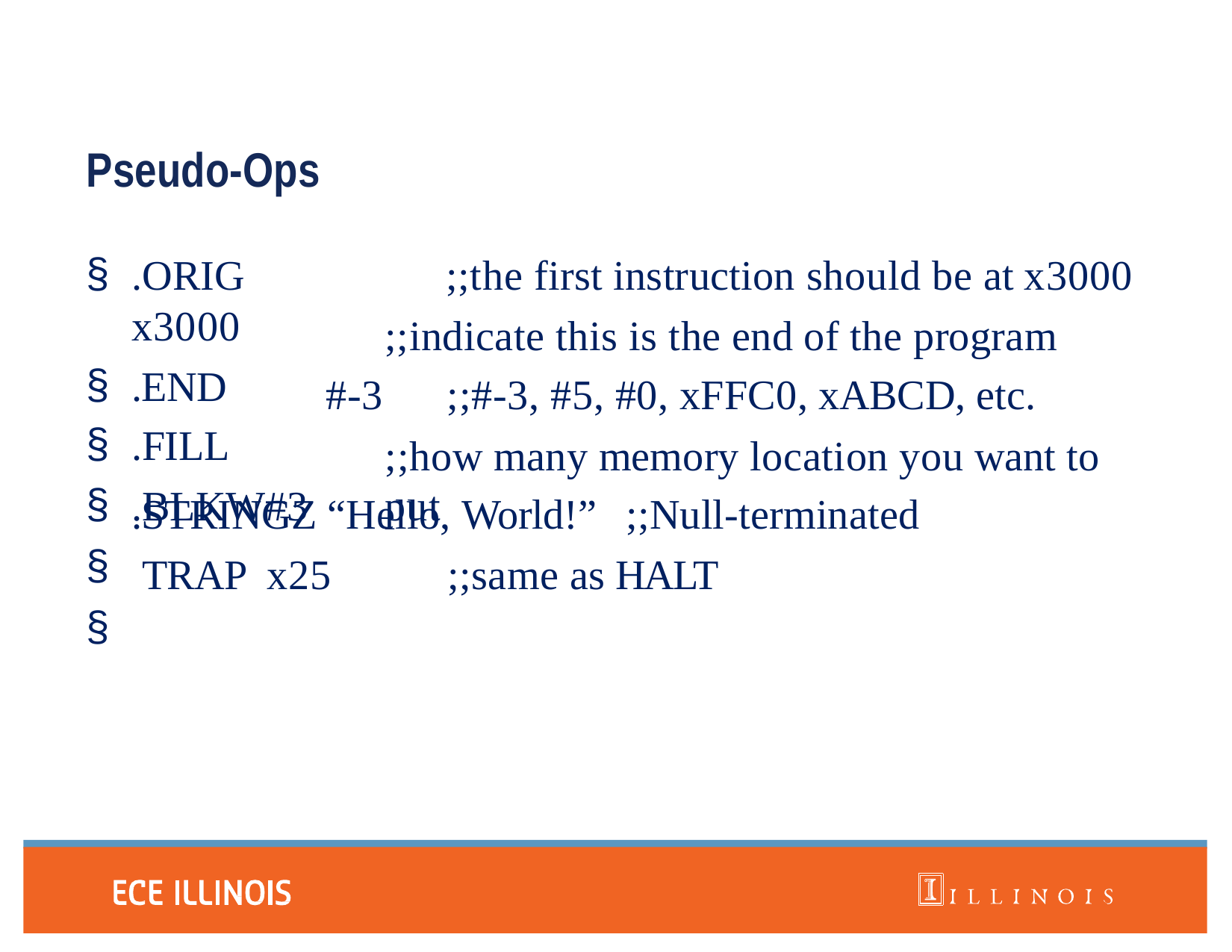

# Pseudo-Ops
.ORIG	x3000
.END
.FILL
.BLKW#3
§
§
;;the first instruction should be at x3000
;;indicate this is the end of the program
#-3	;;#-3, #5, #0, xFFC0, xABCD, etc.
;;how many memory location you want to put
.STRINGZ “Hello, World!”	;;Null-terminated  TRAP	x25	;;same as HALT